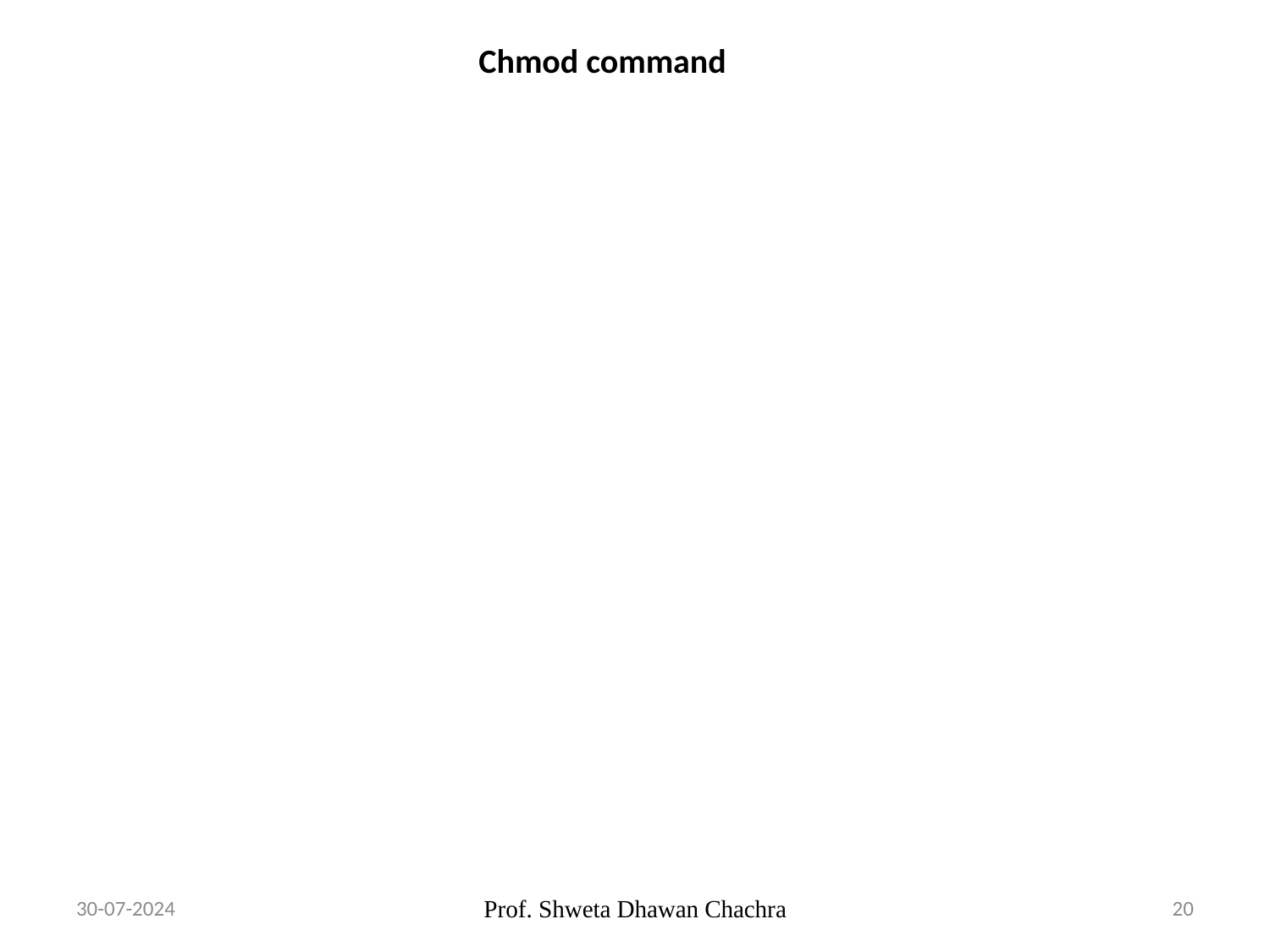

# Chmod command

30-07-2024
Prof. Shweta Dhawan Chachra
20